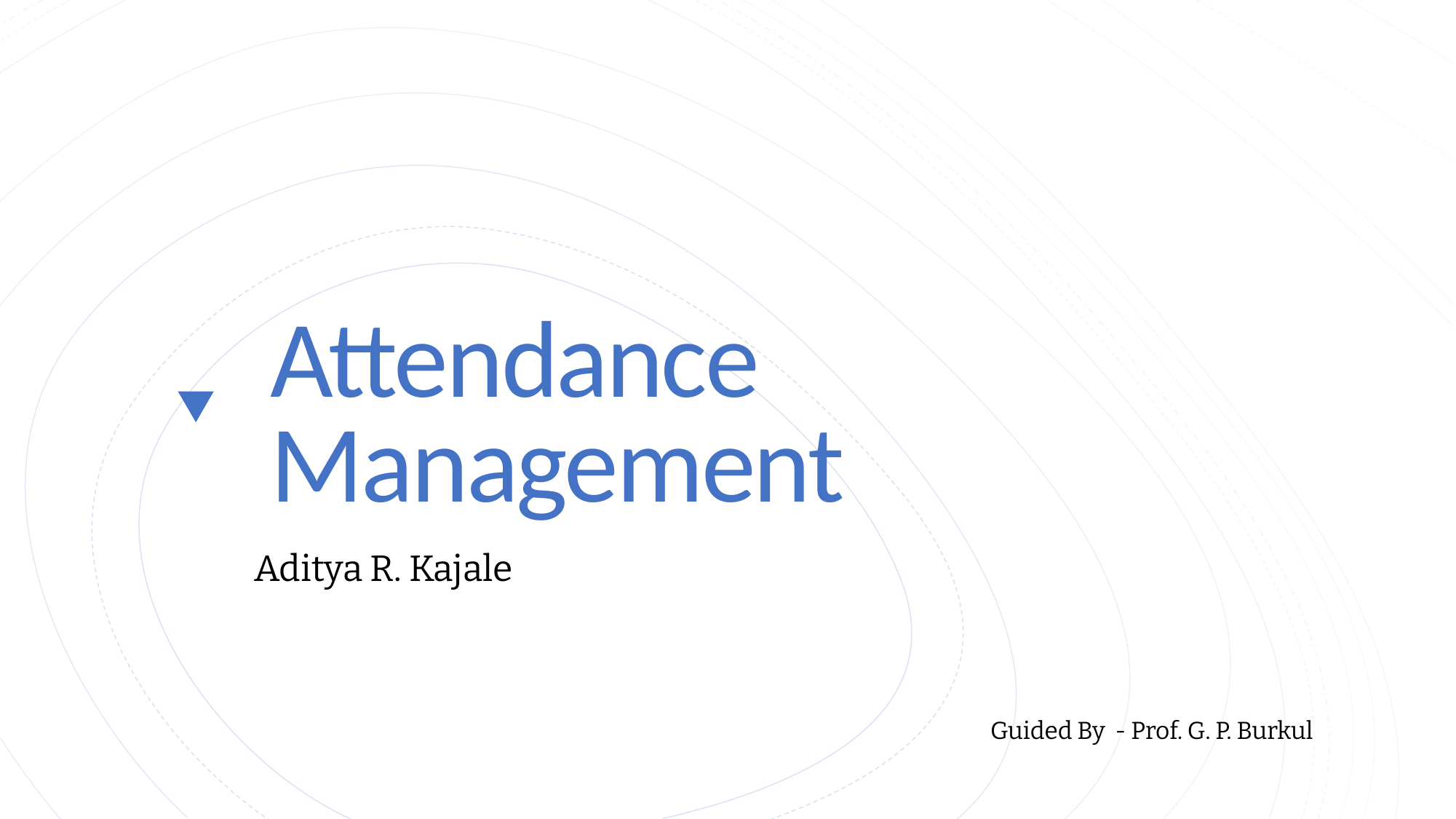

# Attendance Management

Aditya R. Kajale

Guided By  - Prof. G. P. Burkul